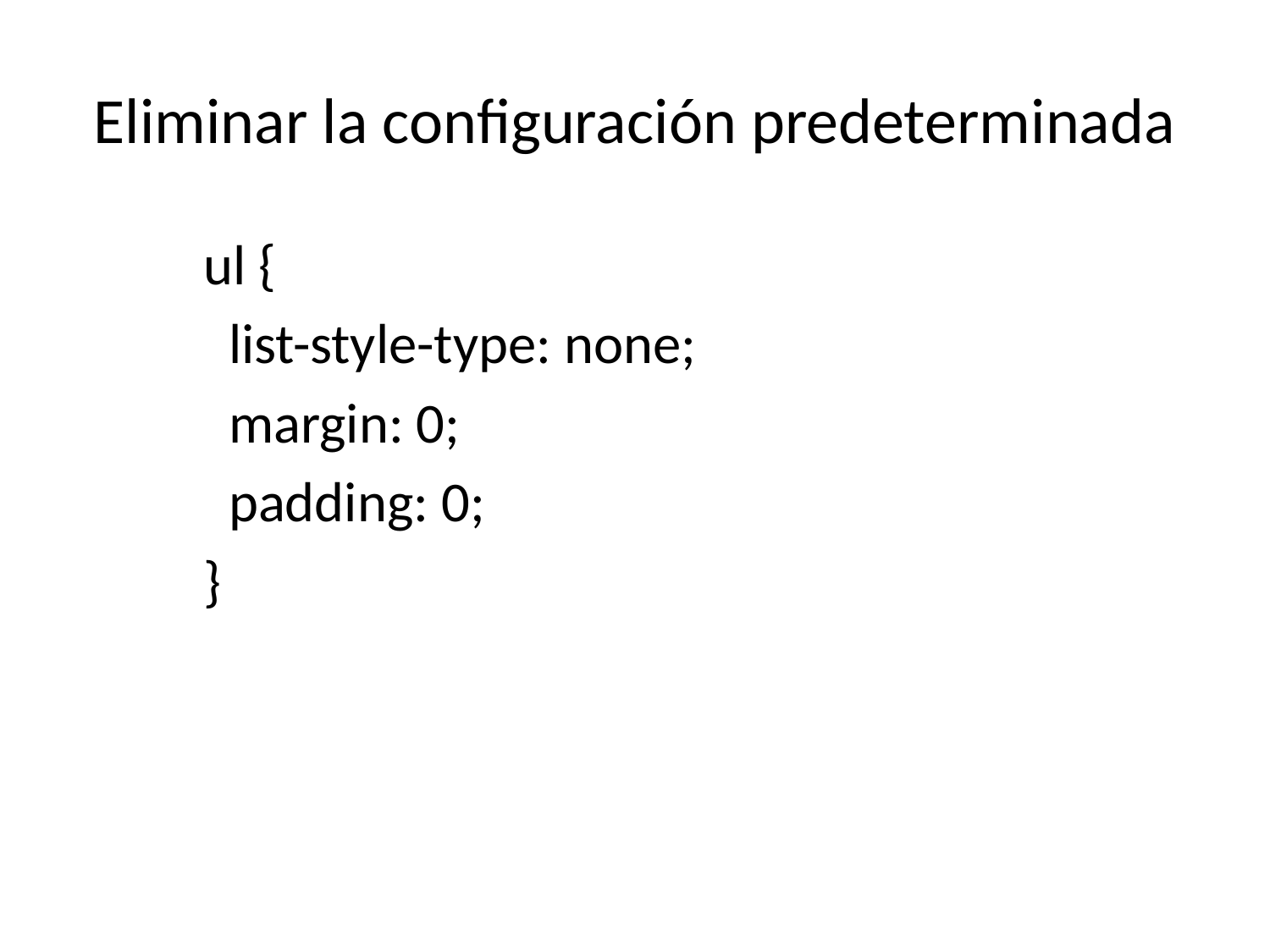

# Eliminar la configuración predeterminada
	ul {
	  list-style-type: none;
	  margin: 0;
	  padding: 0;
	}